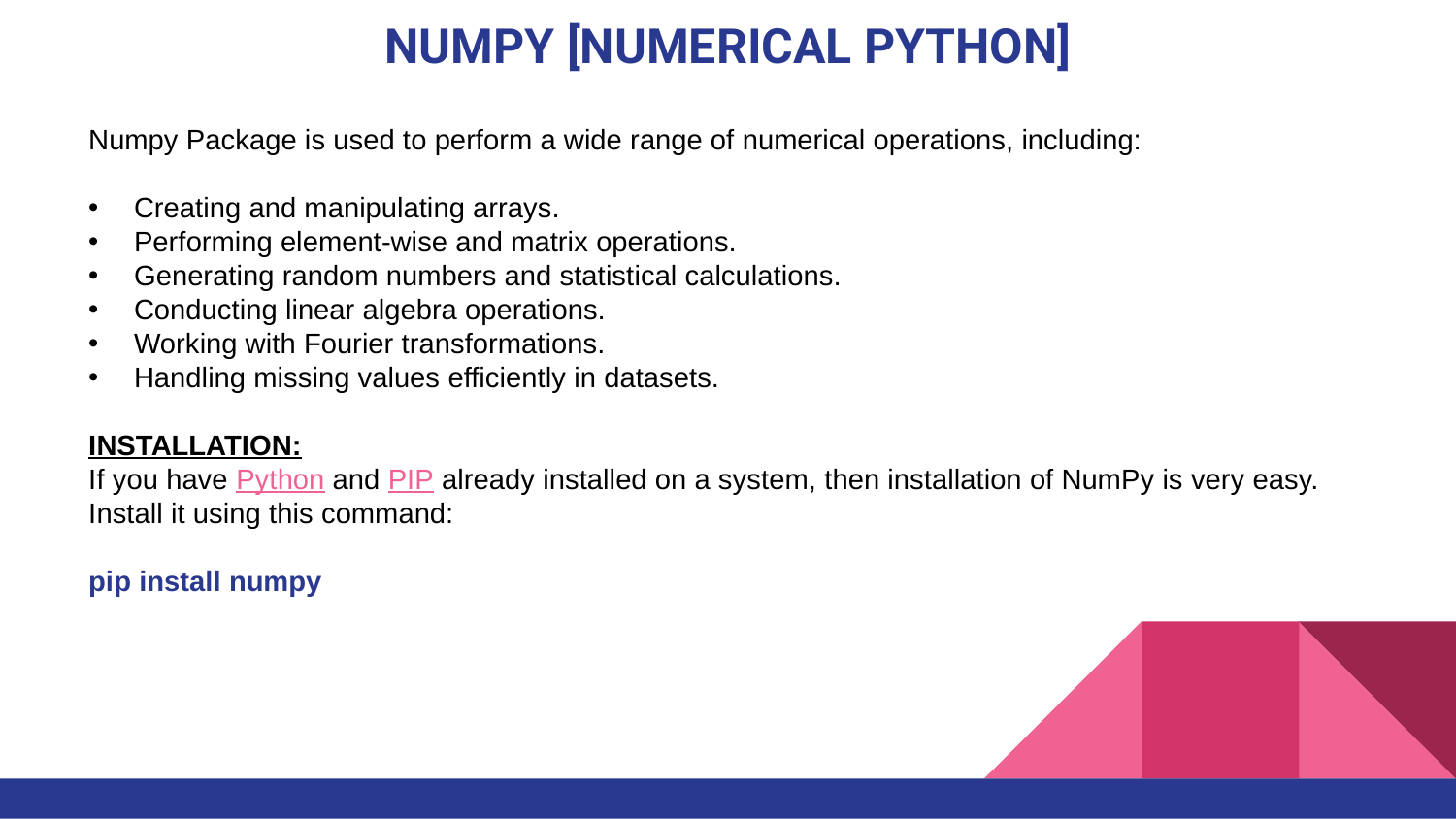

# NUMPY [NUMERICAL PYTHON]
Numpy Package is used to perform a wide range of numerical operations, including:

Creating and manipulating arrays.
Performing element-wise and matrix operations.
Generating random numbers and statistical calculations.
Conducting linear algebra operations.
Working with Fourier transformations.
Handling missing values efficiently in datasets.

INSTALLATION:
If you have Python and PIP already installed on a system, then installation of NumPy is very easy.
Install it using this command:

pip install numpy